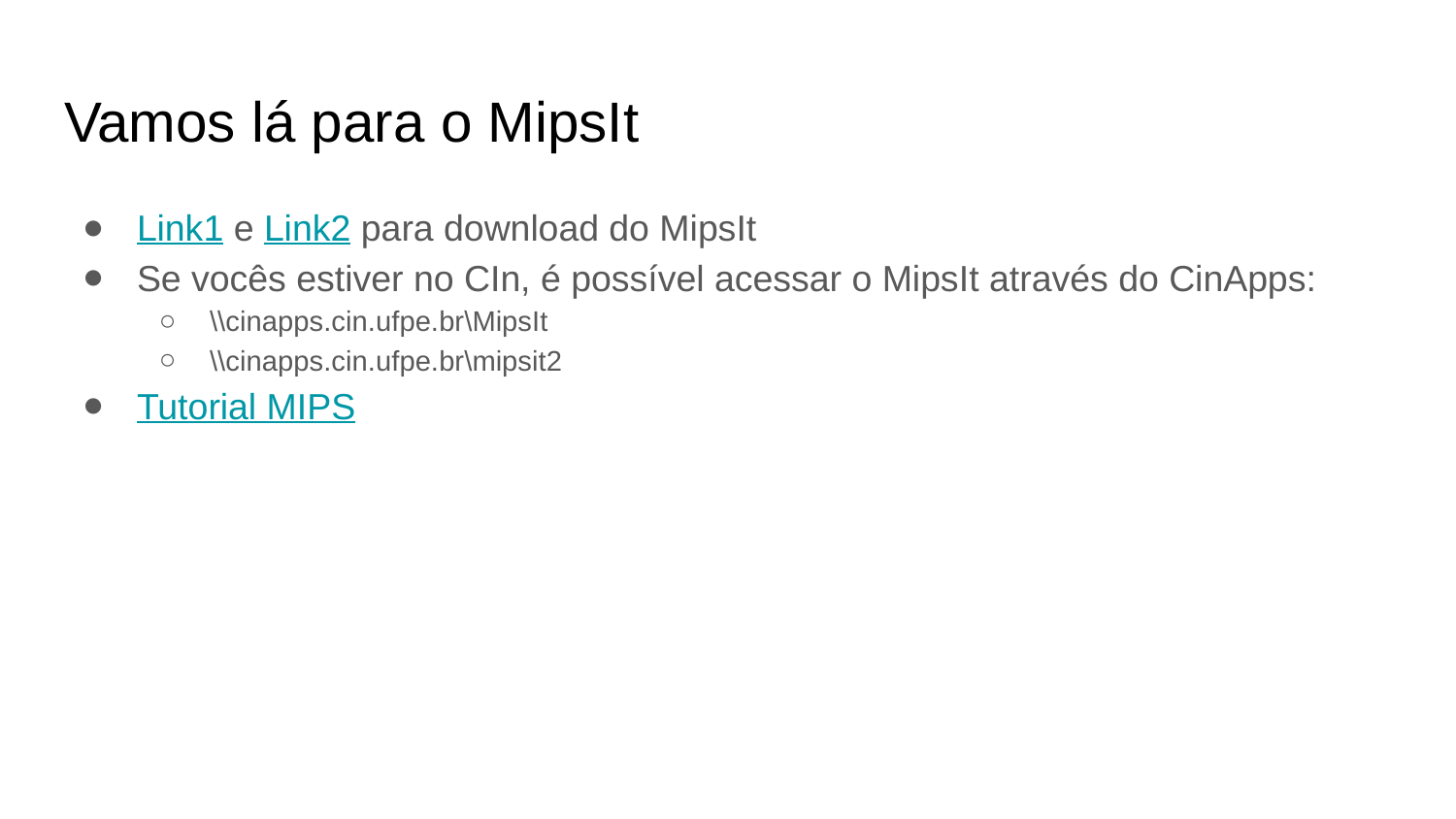

# Vamos lá para o MipsIt
Link1 e Link2 para download do MipsIt
Se vocês estiver no CIn, é possível acessar o MipsIt através do CinApps:
\\cinapps.cin.ufpe.br\MipsIt
\\cinapps.cin.ufpe.br\mipsit2
Tutorial MIPS